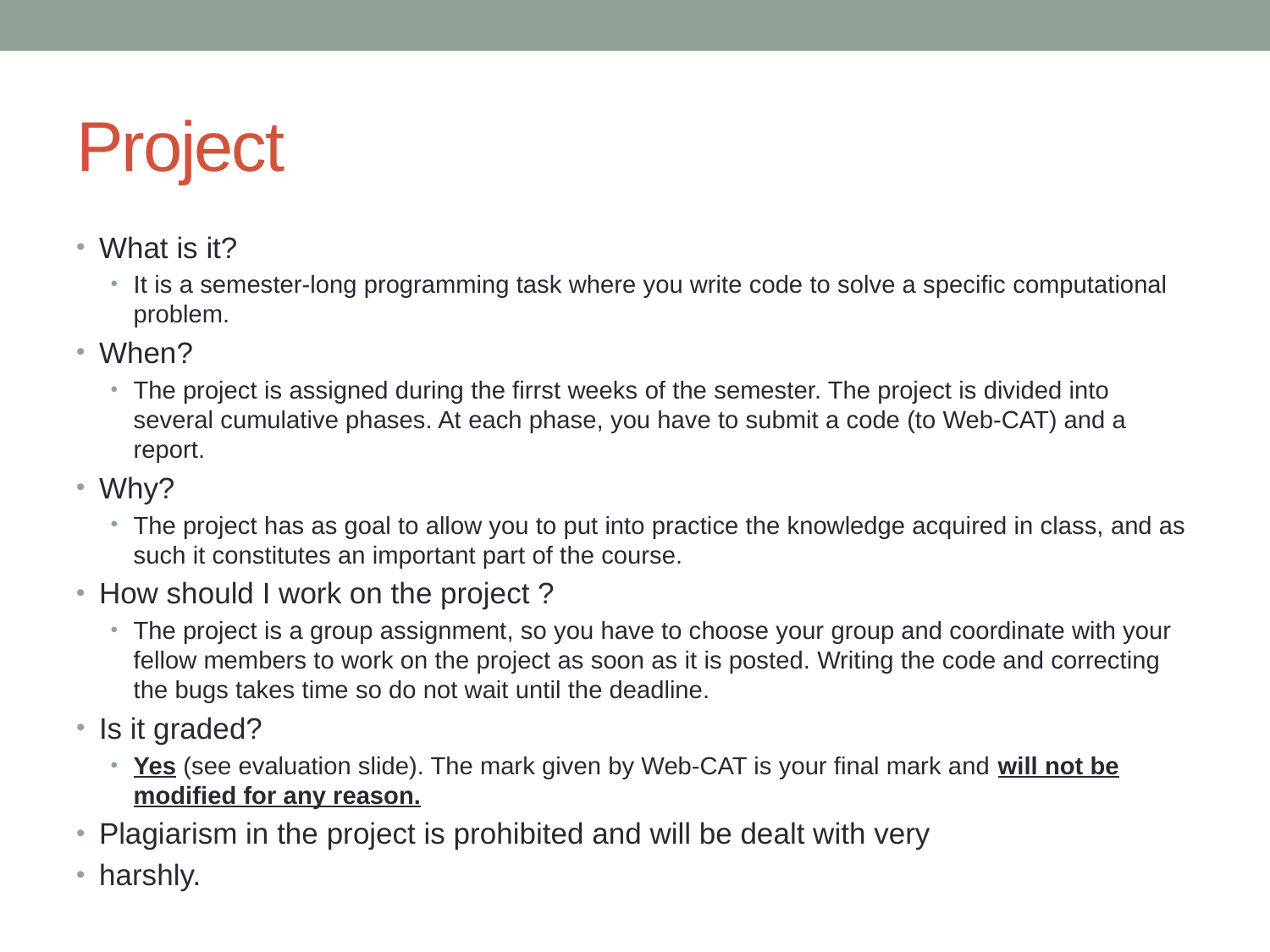

# Project
What is it?
It is a semester-long programming task where you write code to solve a specific computational problem.
When?
The project is assigned during the firrst weeks of the semester. The project is divided into several cumulative phases. At each phase, you have to submit a code (to Web-CAT) and a report.
Why?
The project has as goal to allow you to put into practice the knowledge acquired in class, and as such it constitutes an important part of the course.
How should I work on the project ?
The project is a group assignment, so you have to choose your group and coordinate with your fellow members to work on the project as soon as it is posted. Writing the code and correcting the bugs takes time so do not wait until the deadline.
Is it graded?
Yes (see evaluation slide). The mark given by Web-CAT is your final mark and will not be modified for any reason.
Plagiarism in the project is prohibited and will be dealt with very
harshly.